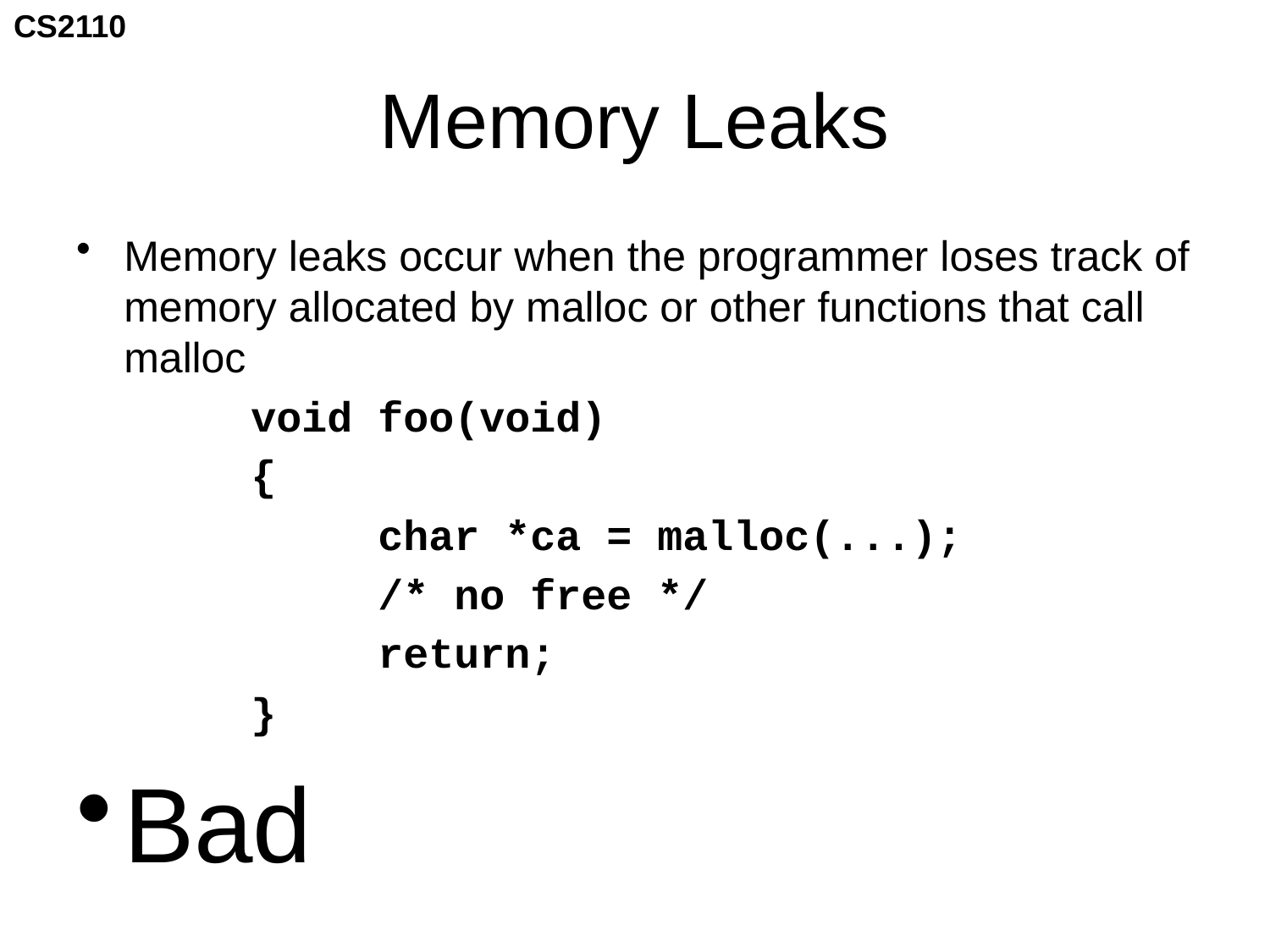

# Memory Leaks
Memory leaks occur when the programmer loses track of memory allocated by malloc or other functions that call malloc
		void foo(void)
		{
			char *ca = malloc(...);
			/* no free */
			return;
		}
Bad